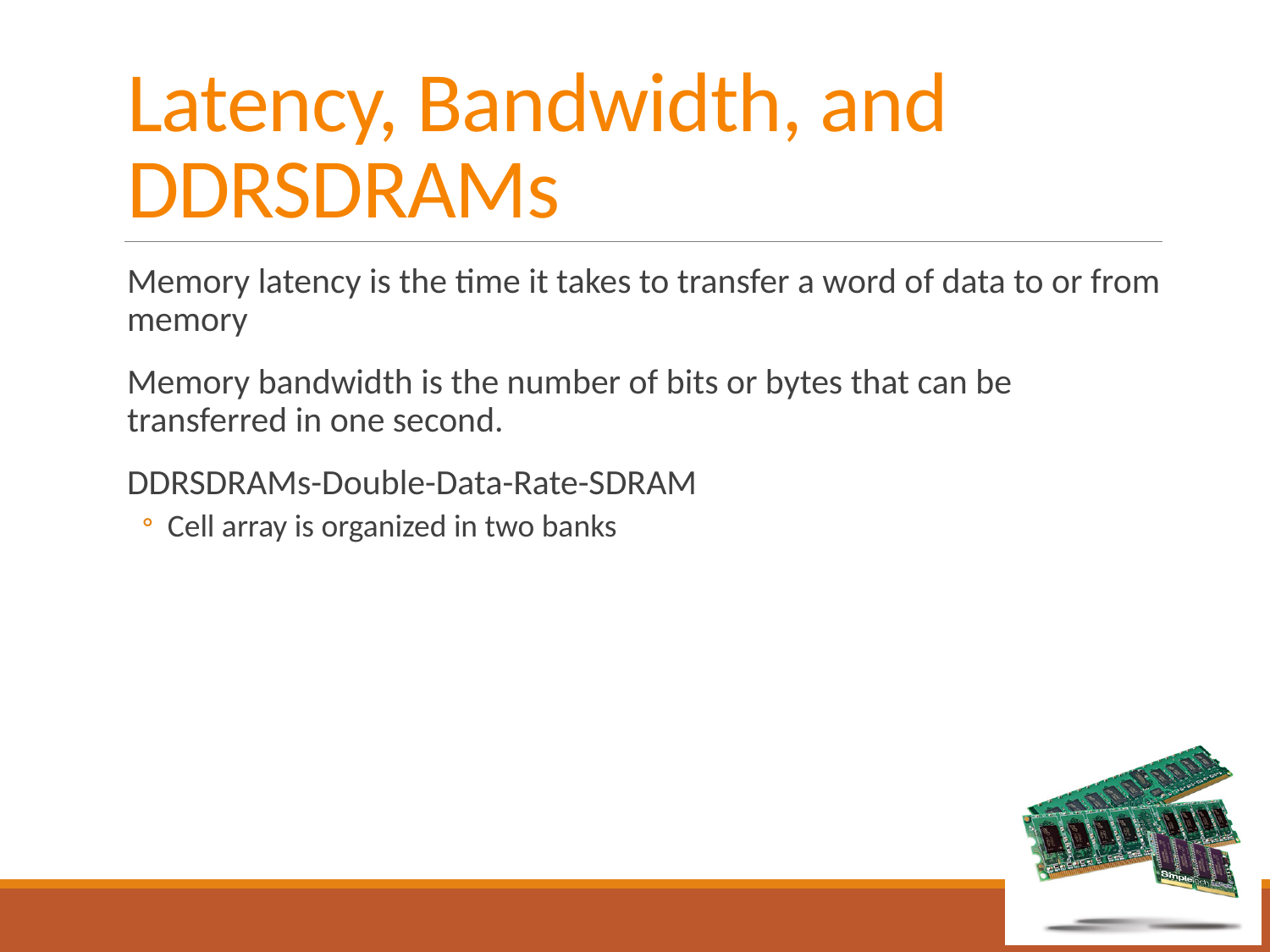

# Latency, Bandwidth, and DDRSDRAMs
Memory latency is the time it takes to transfer a word of data to or from memory
Memory bandwidth is the number of bits or bytes that can be transferred in one second.
DDRSDRAMs-Double-Data-Rate-SDRAM
Cell array is organized in two banks